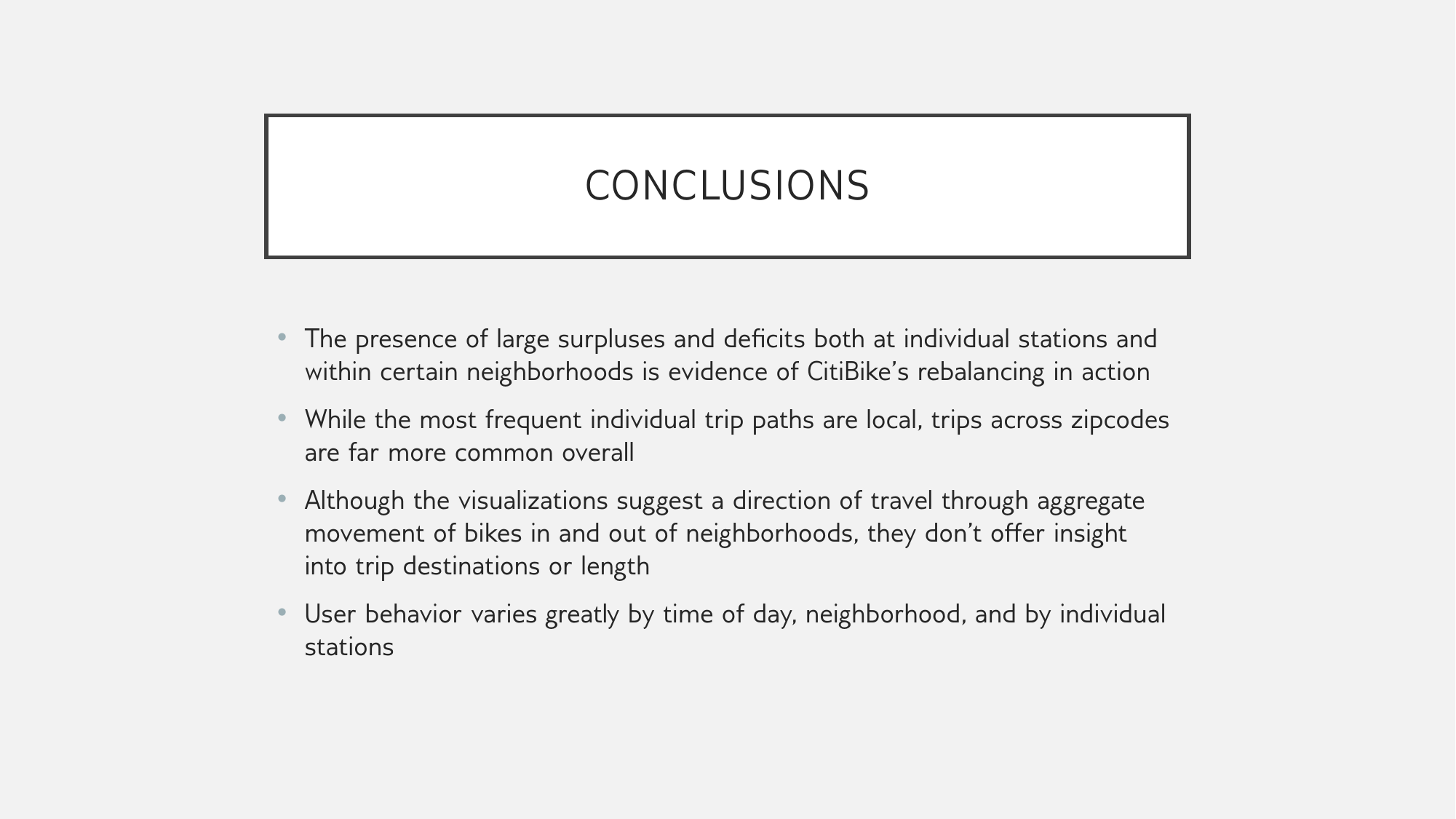

# conclusions
The presence of large surpluses and deficits both at individual stations and within certain neighborhoods is evidence of CitiBike’s rebalancing in action
While the most frequent individual trip paths are local, trips across zipcodes are far more common overall
Although the visualizations suggest a direction of travel through aggregate movement of bikes in and out of neighborhoods, they don’t offer insight into trip destinations or length
User behavior varies greatly by time of day, neighborhood, and by individual stations